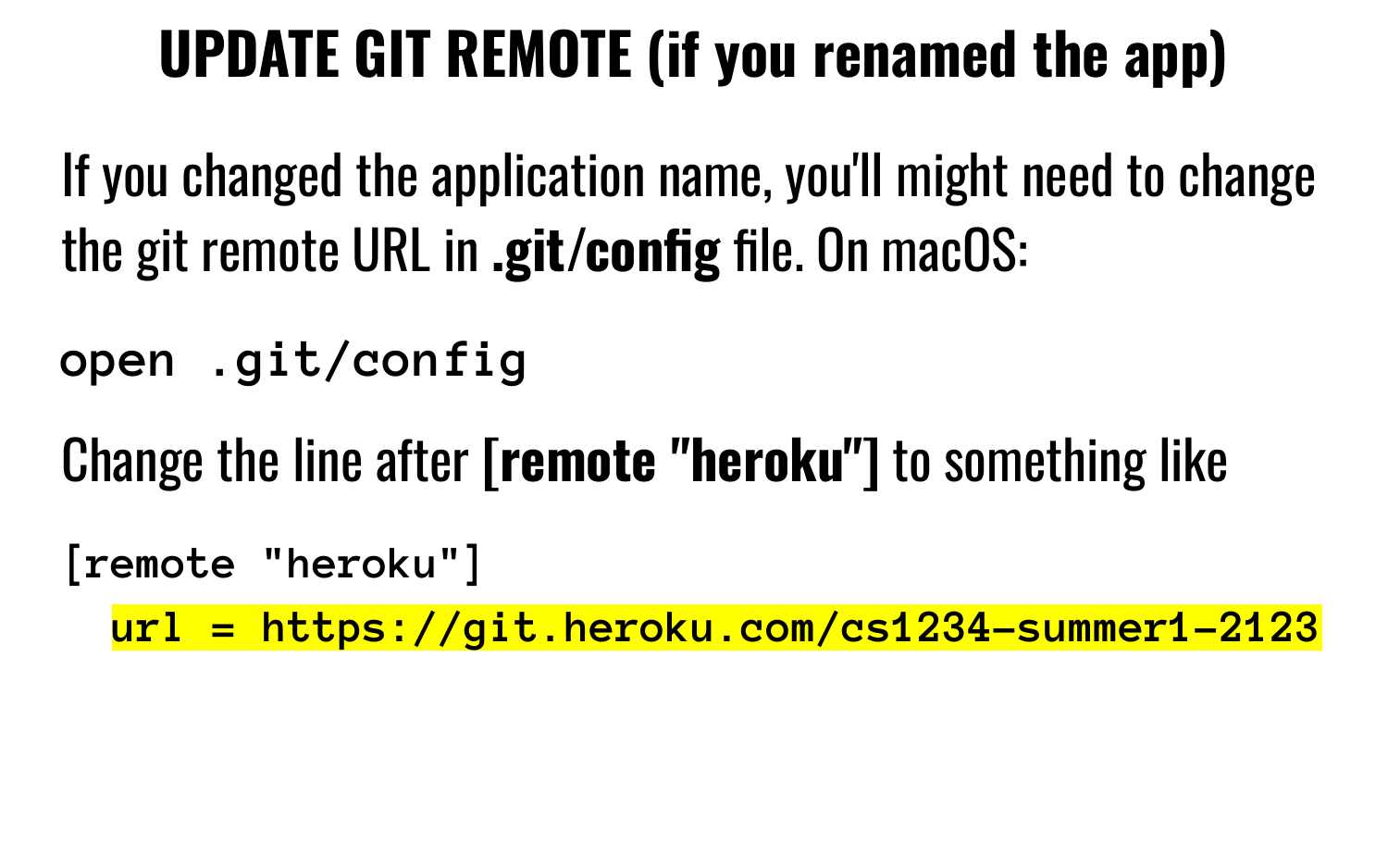

# UPDATE GIT REMOTE (if you renamed the app)
If you changed the application name, you'll might need to change the git remote URL in .git/config file. On macOS:
open .git/config
Change the line after [remote "heroku"] to something like
[remote "heroku"]
  url = https://git.heroku.com/cs1234-summer1-2123